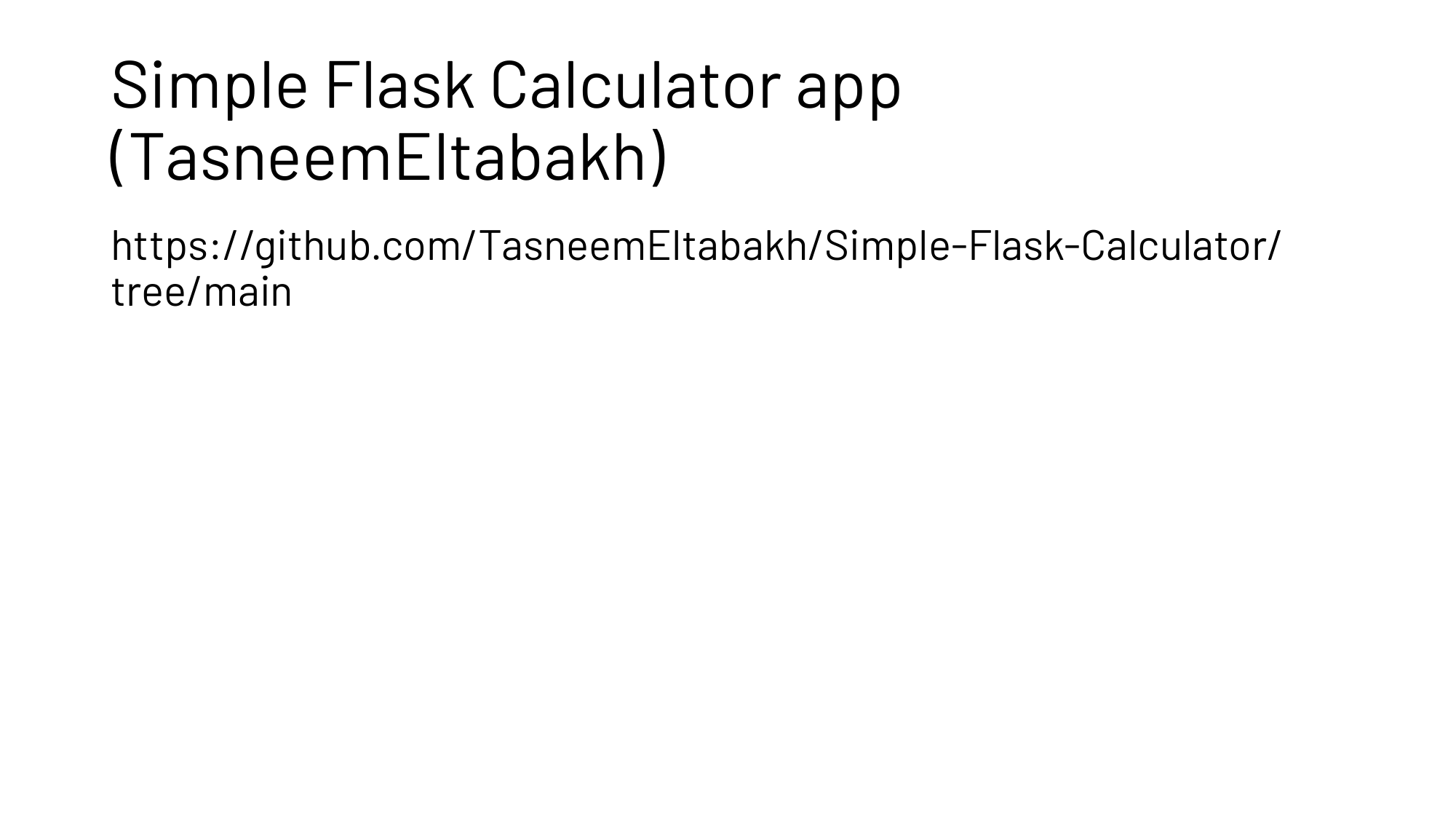

# Simple Flask Calculator app (TasneemEltabakh)
https://github.com/TasneemEltabakh/Simple-Flask-Calculator/tree/main